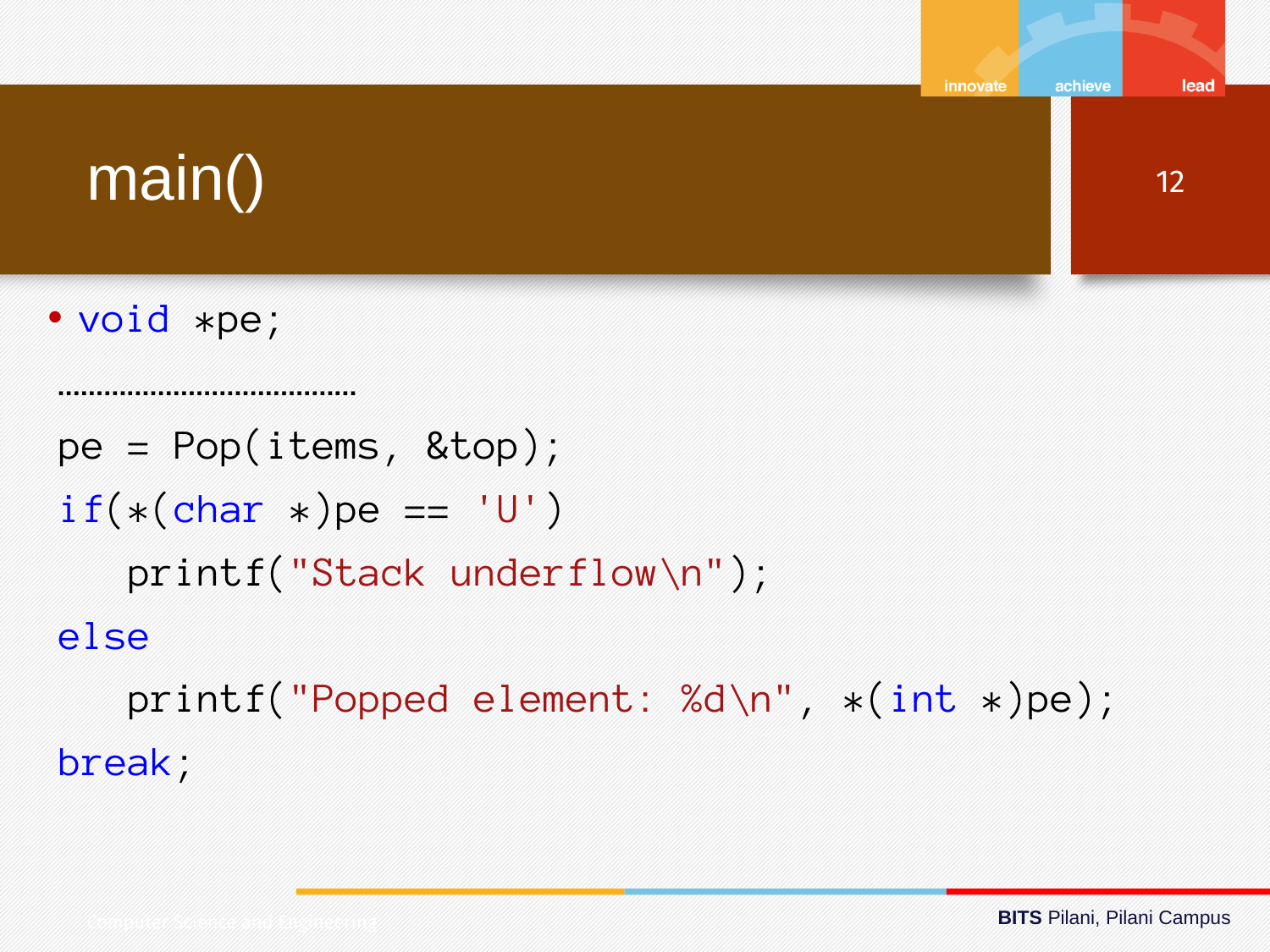

# main()
12
void *pe;
…………………………………
pe = Pop(items, &top);
if(*(char *)pe == 'U')
   printf("Stack underflow\n");
else
   printf("Popped element: %d\n", *(int *)pe);
break;

Computer Science and Engineering